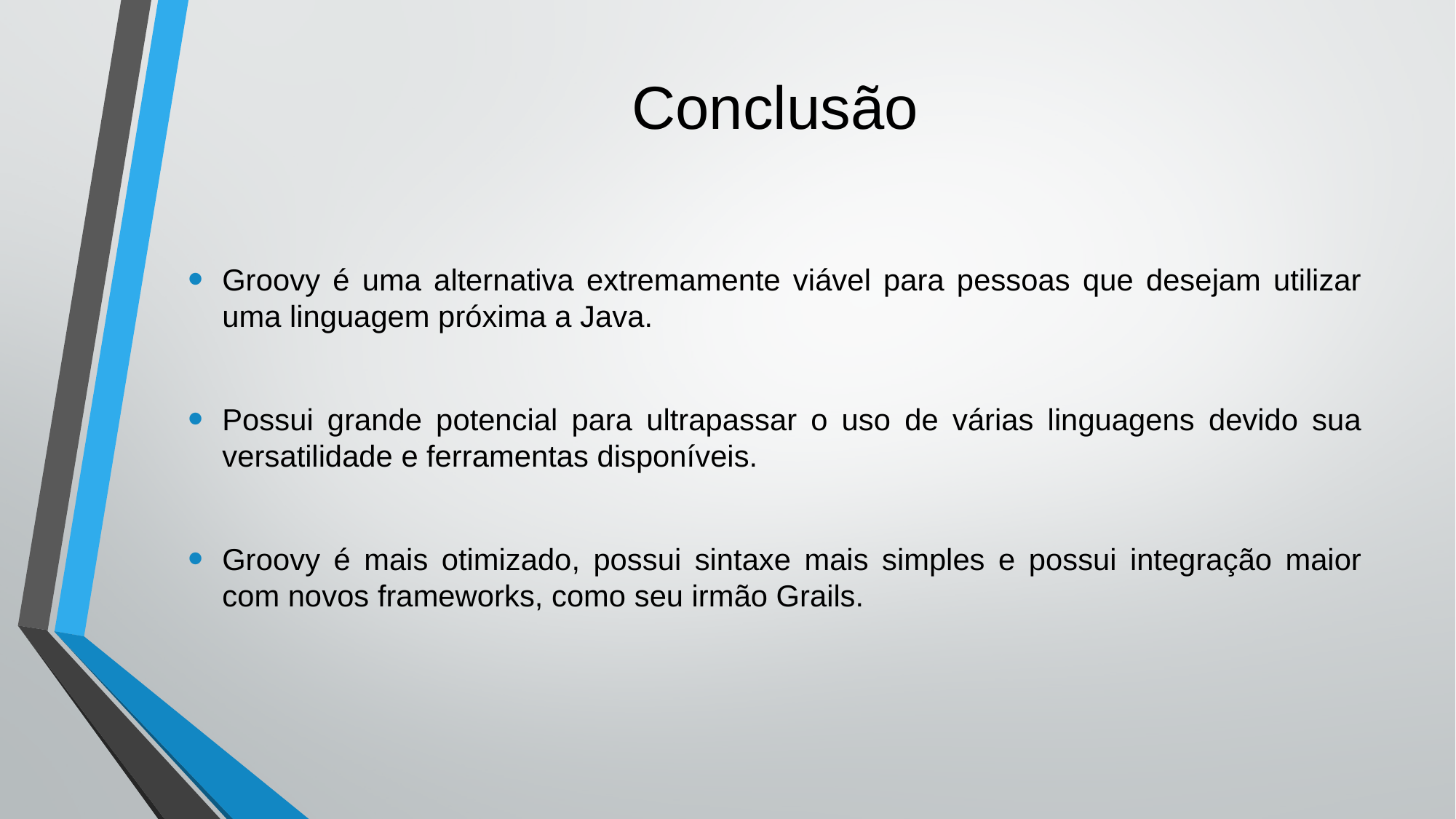

# Conclusão
Groovy é uma alternativa extremamente viável para pessoas que desejam utilizar uma linguagem próxima a Java.

Possui grande potencial para ultrapassar o uso de várias linguagens devido sua versatilidade e ferramentas disponíveis.

Groovy é mais otimizado, possui sintaxe mais simples e possui integração maior com novos frameworks, como seu irmão Grails.